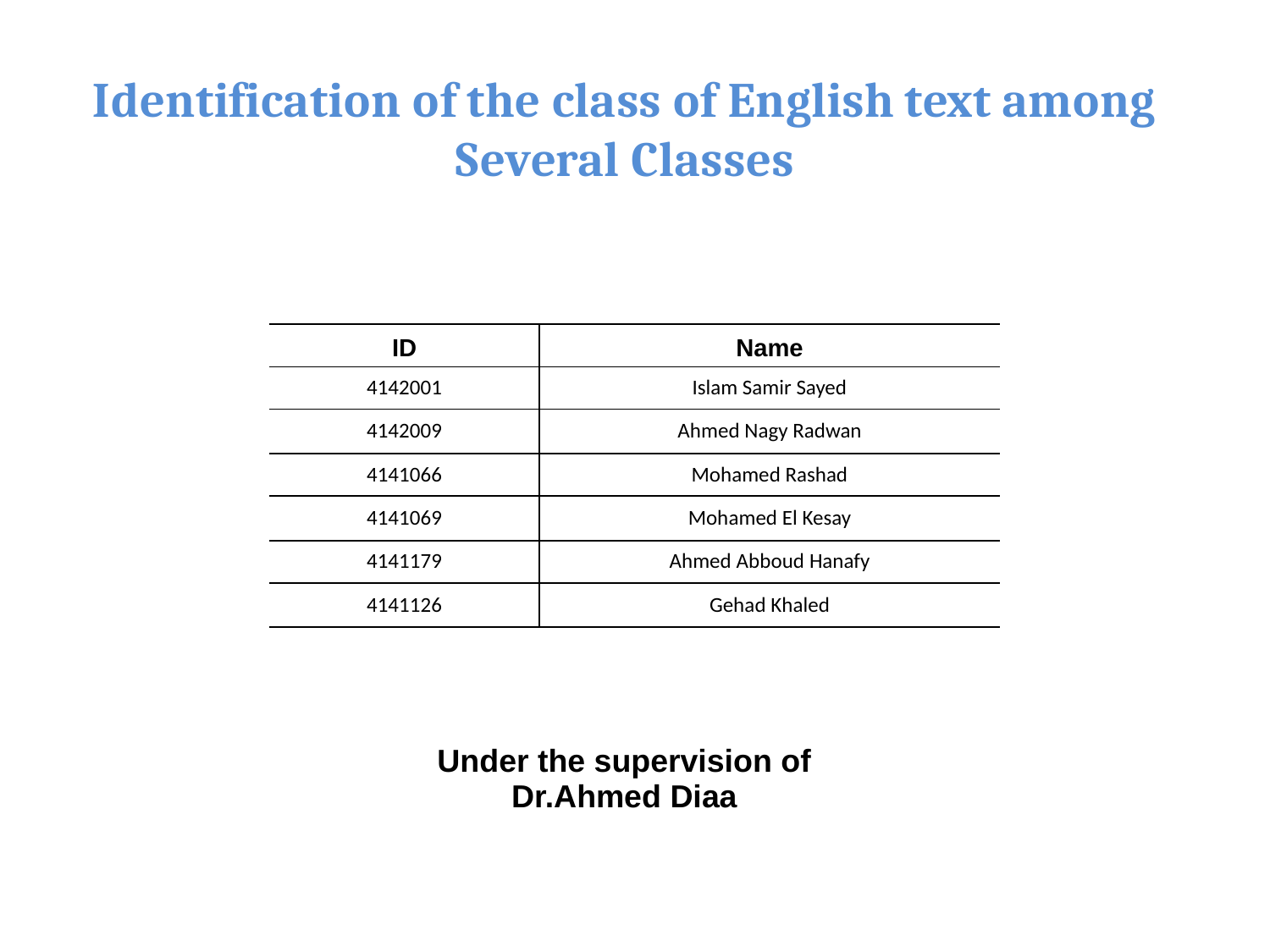

Identification of the class of English text among Several Classes
| ID | Name |
| --- | --- |
| 4142001 | Islam Samir Sayed |
| 4142009 | Ahmed Nagy Radwan |
| 4141066 | Mohamed Rashad |
| 4141069 | Mohamed El Kesay |
| 4141179 | Ahmed Abboud Hanafy |
| 4141126 | Gehad Khaled |
Under the supervision of
Dr.Ahmed Diaa